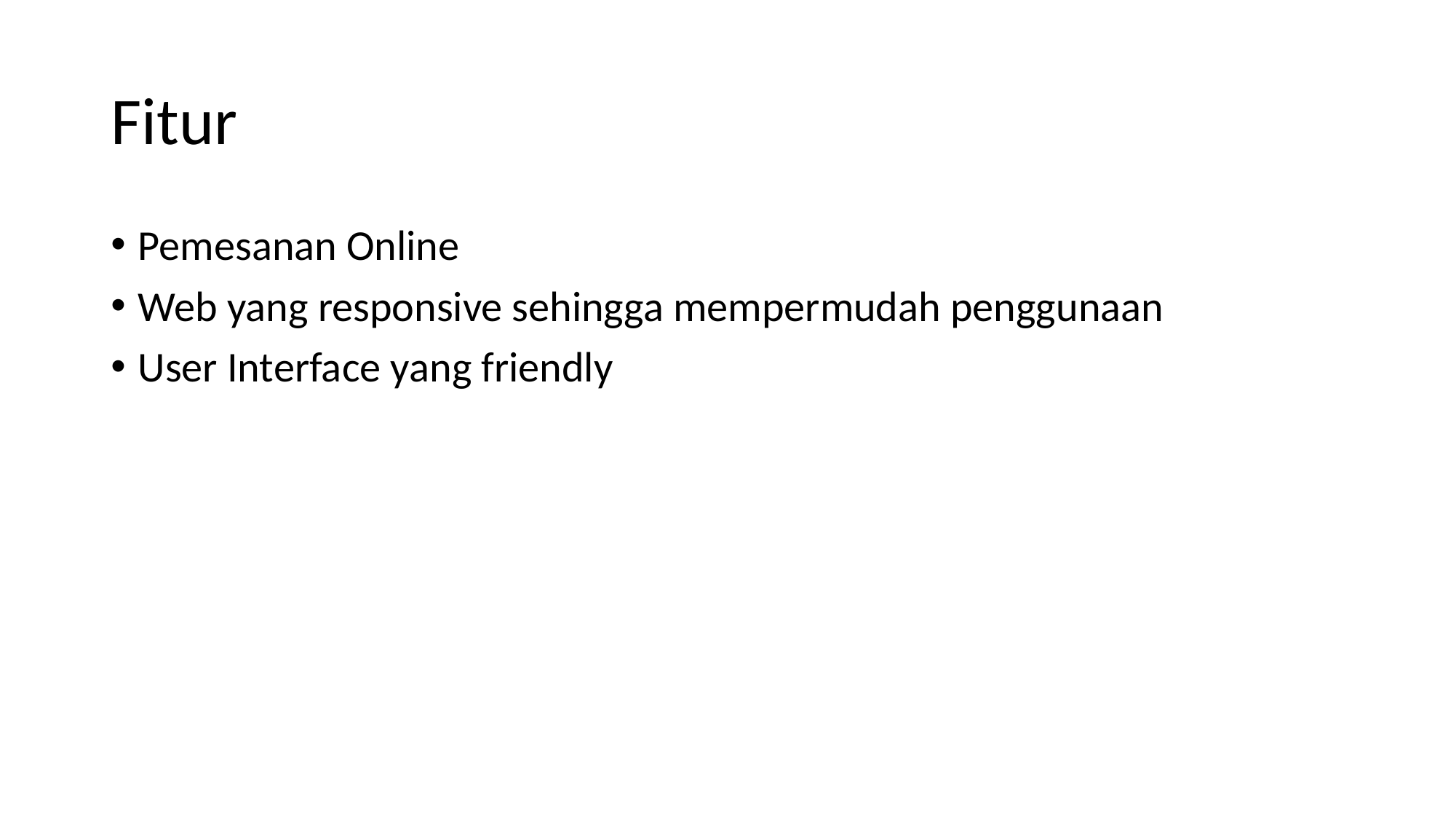

# Fitur
Pemesanan Online
Web yang responsive sehingga mempermudah penggunaan
User Interface yang friendly